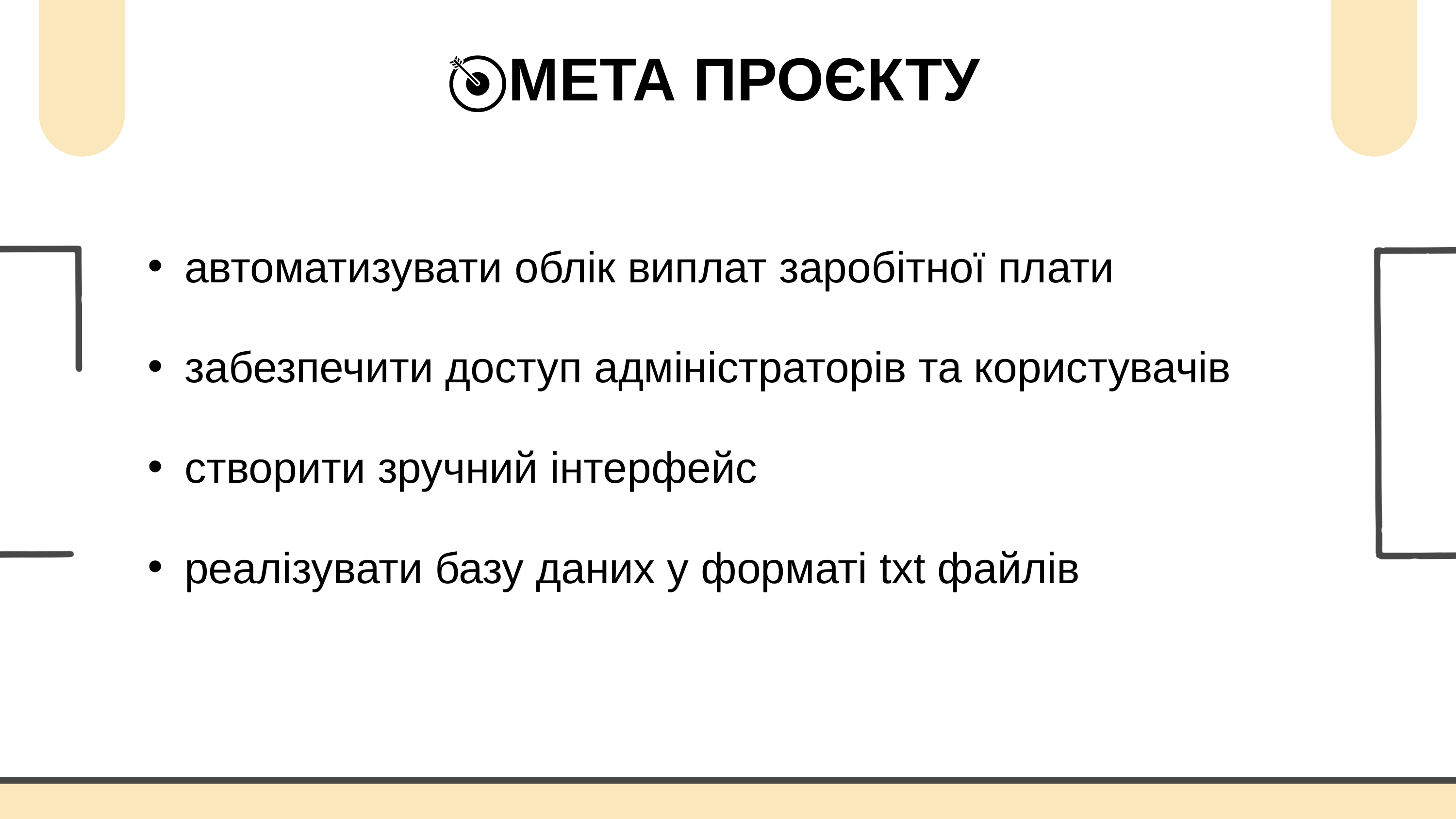

🎯МЕТА ПРОЄКТУ
автоматизувати облік виплат заробітної плати
забезпечити доступ адміністраторів та користувачів
створити зручний інтерфейс
реалізувати базу даних у форматі txt файлів